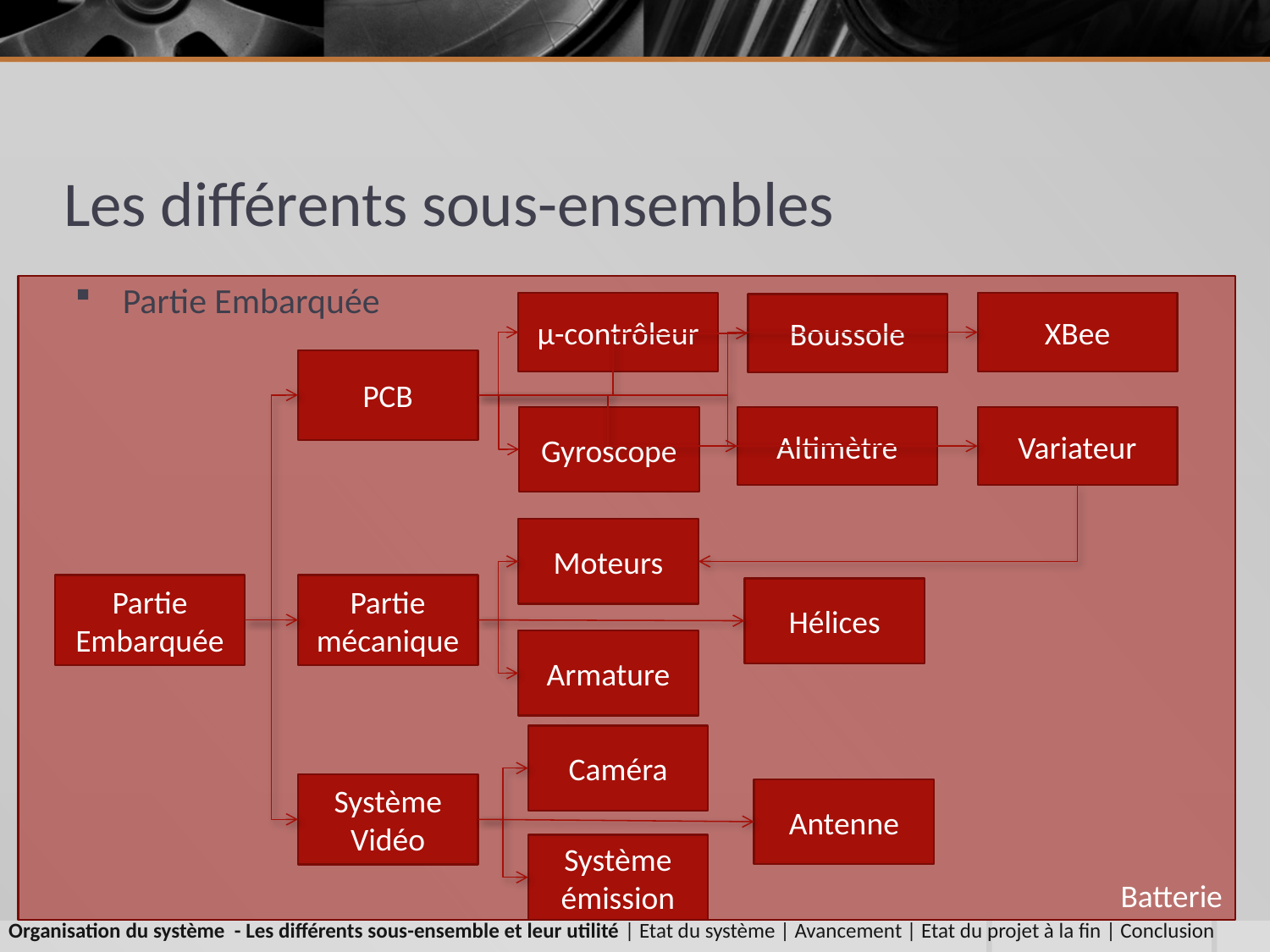

# Les différents sous-ensembles
Partie Embarquée
Batterie
XBee
µ-contrôleur
Boussole
PCB
Gyroscope
Altimètre
Variateur
Moteurs
Partie Embarquée
Partie mécanique
Hélices
Armature
Caméra
Système Vidéo
Antenne
Système émission
Organisation du système  - Les différents sous-ensemble et leur utilité | Etat du système | Avancement | Etat du projet à la fin | Conclusion
6